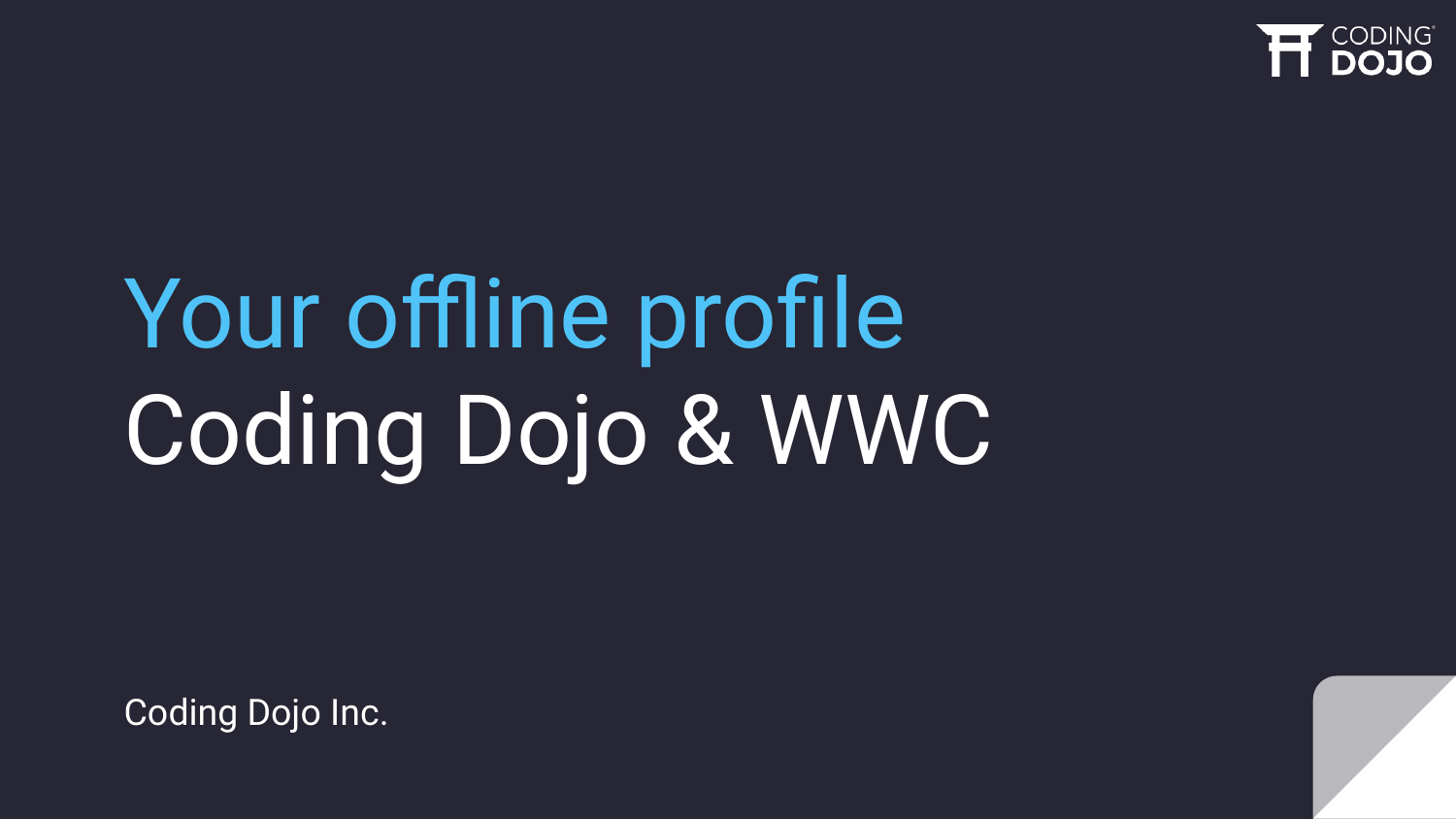

# Your offline profile
Coding Dojo & WWC

Coding Dojo Inc.